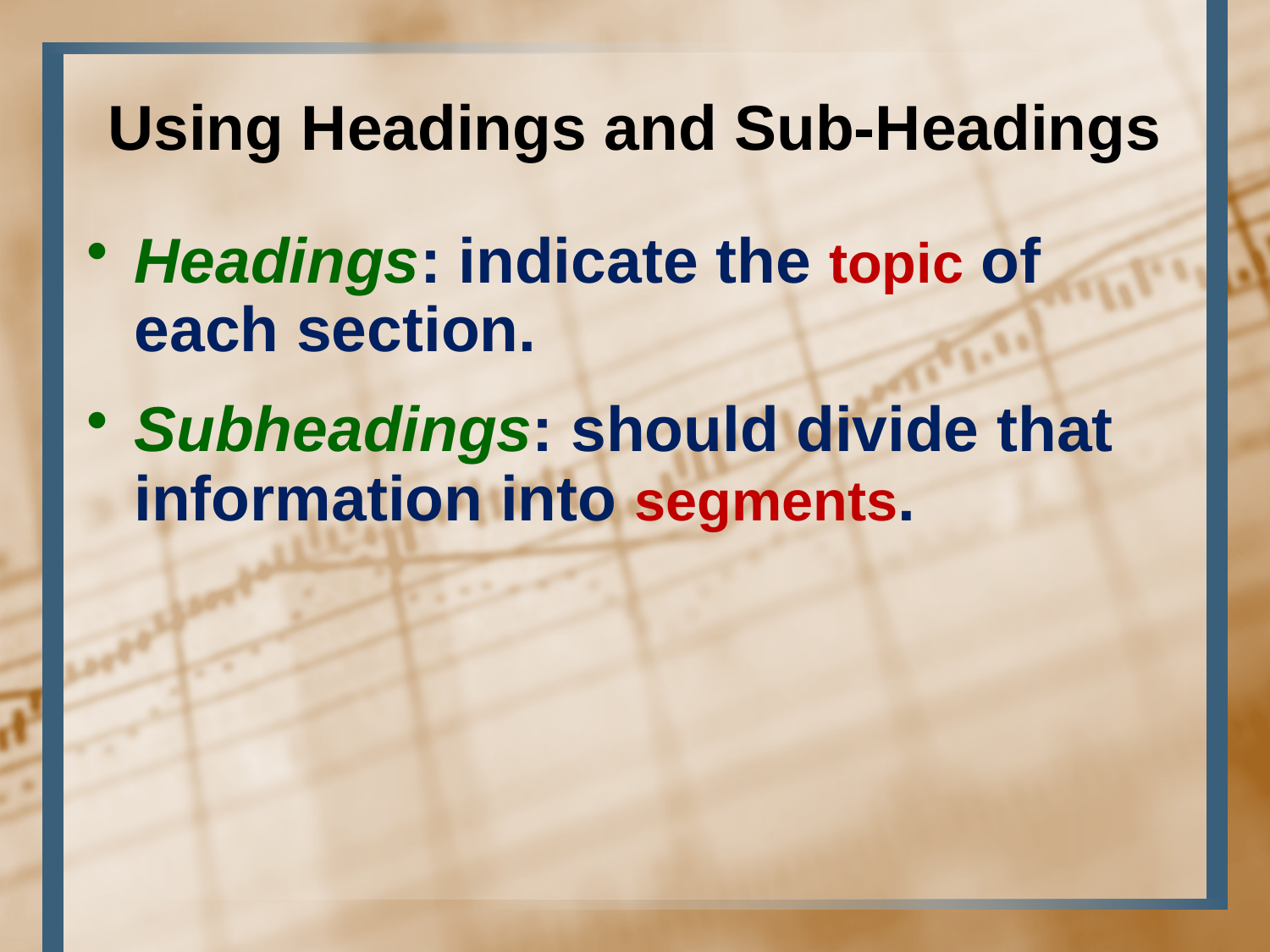

# Using Headings and Sub-Headings
Headings: indicate the topic of each section.
Subheadings: should divide that information into segments.